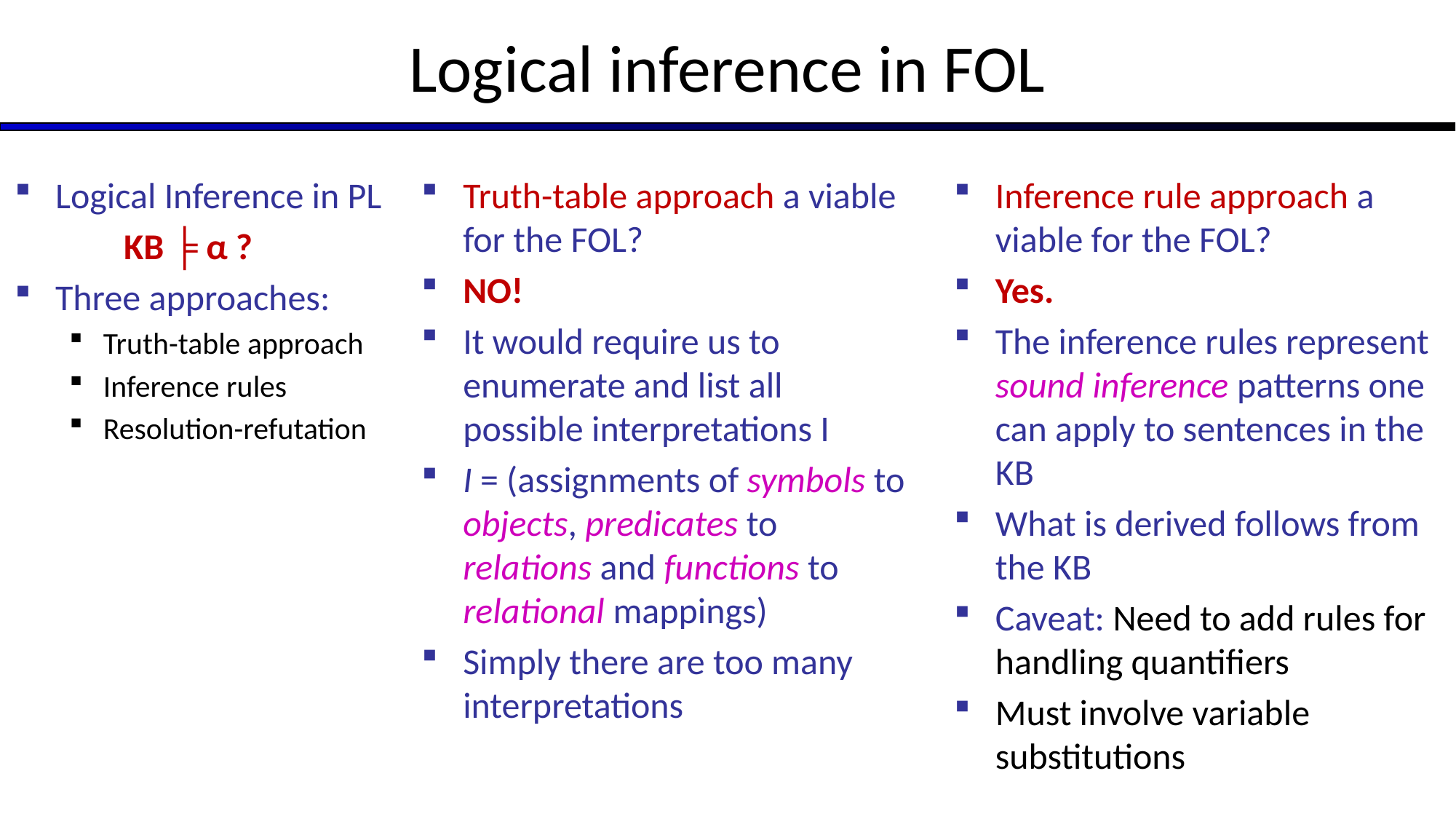

# Logical inference in FOL
Logical Inference in PL
     	KB ╞ α ?
Three approaches:
Truth-table approach
Inference rules
Resolution-refutation
Truth-table approach a viable for the FOL?
NO!
It would require us to enumerate and list all possible interpretations I
I = (assignments of symbols to objects, predicates to relations and functions to relational mappings)
Simply there are too many interpretations
Inference rule approach a viable for the FOL?
Yes.
The inference rules represent sound inference patterns one can apply to sentences in the KB
What is derived follows from the KB
Caveat: Need to add rules for handling quantifiers
Must involve variable substitutions